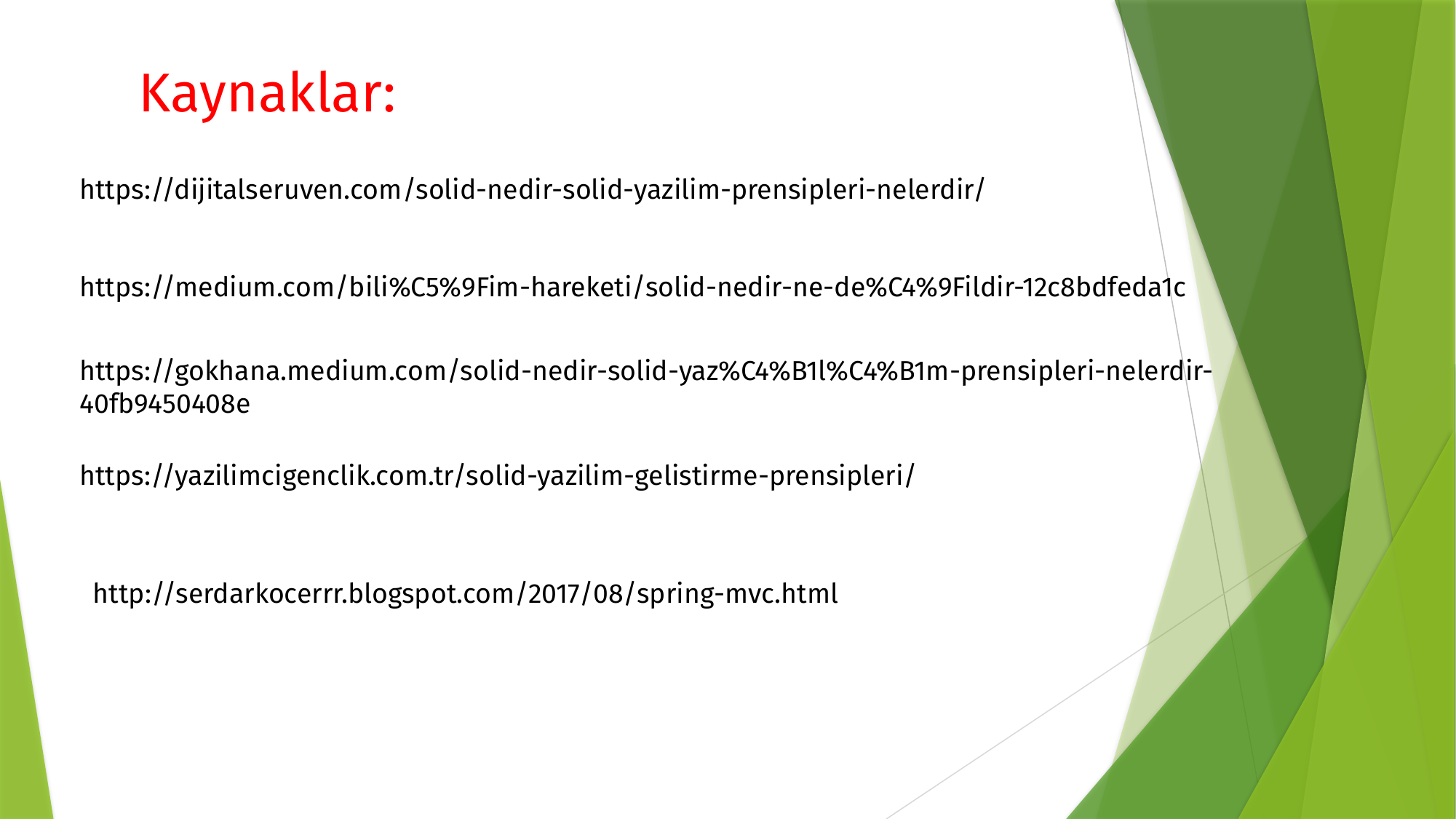

# Kaynaklar:
https://dijitalseruven.com/solid-nedir-solid-yazilim-prensipleri-nelerdir/
https://medium.com/bili%C5%9Fim-hareketi/solid-nedir-ne-de%C4%9Fildir-12c8bdfeda1c
https://gokhana.medium.com/solid-nedir-solid-yaz%C4%B1l%C4%B1m-prensipleri-nelerdir-40fb9450408e
https://yazilimcigenclik.com.tr/solid-yazilim-gelistirme-prensipleri/
http://serdarkocerrr.blogspot.com/2017/08/spring-mvc.html